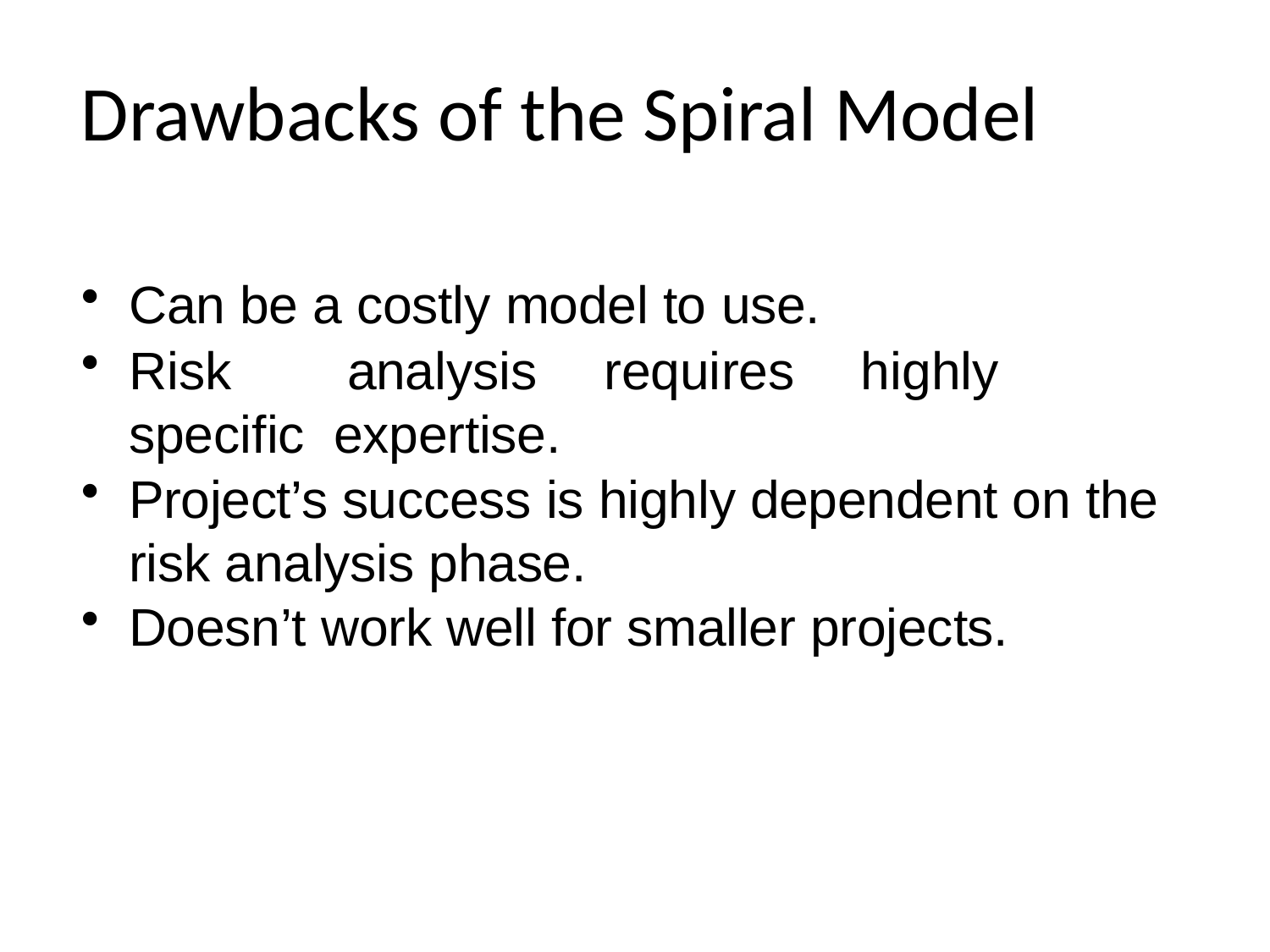

# Drawbacks of the Spiral Model
Can be a costly model to use.
Risk	analysis	requires	highly	specific  expertise.
Project’s success is highly dependent on the  risk analysis phase.
Doesn’t work well for smaller projects.